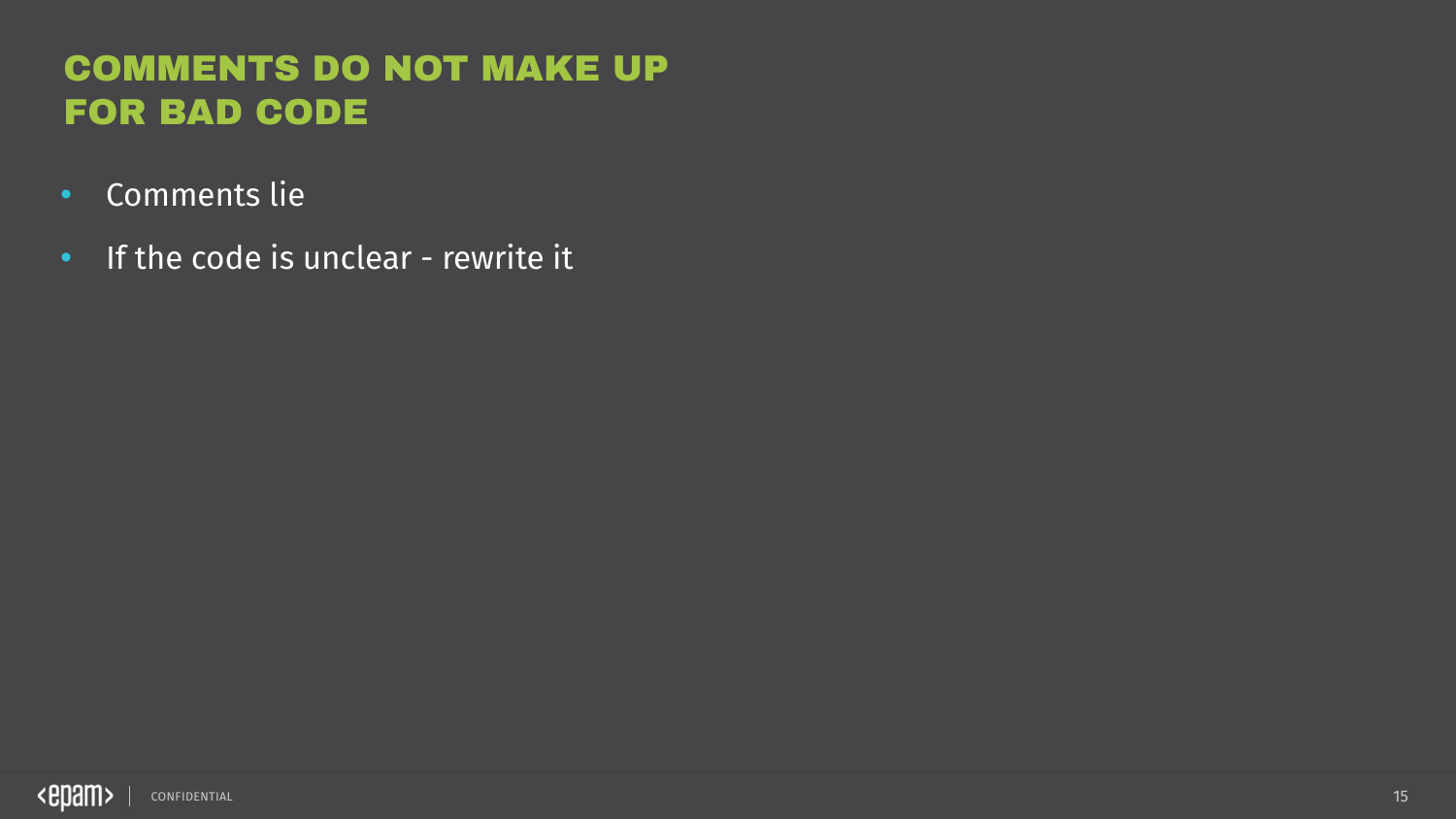

Comments Do Not Make Up
for Bad Code
Comments lie
If the code is unclear - rewrite it